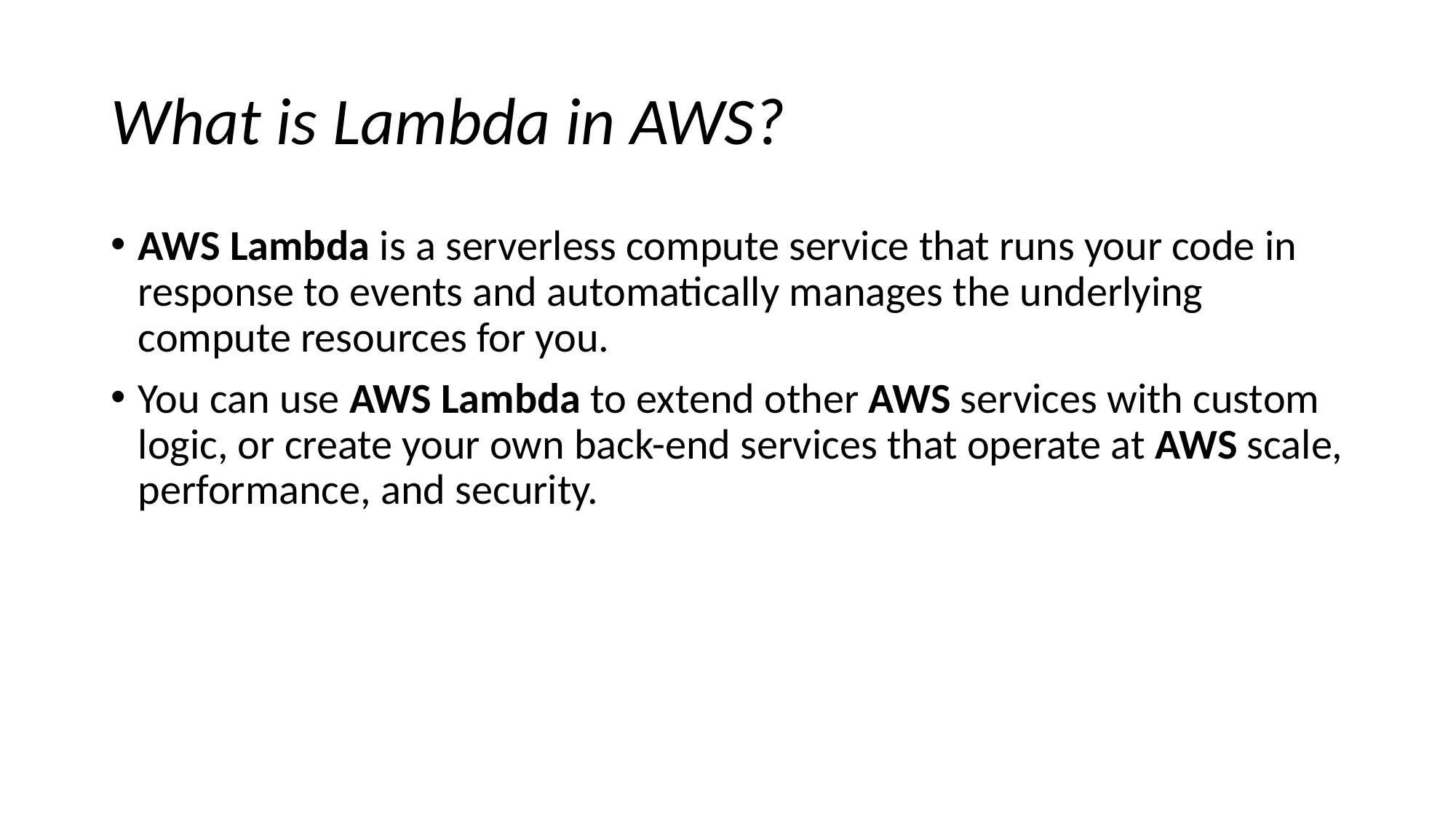

# What is Lambda in AWS?
AWS Lambda is a serverless compute service that runs your code in response to events and automatically manages the underlying compute resources for you.
You can use AWS Lambda to extend other AWS services with custom logic, or create your own back-end services that operate at AWS scale, performance, and security.